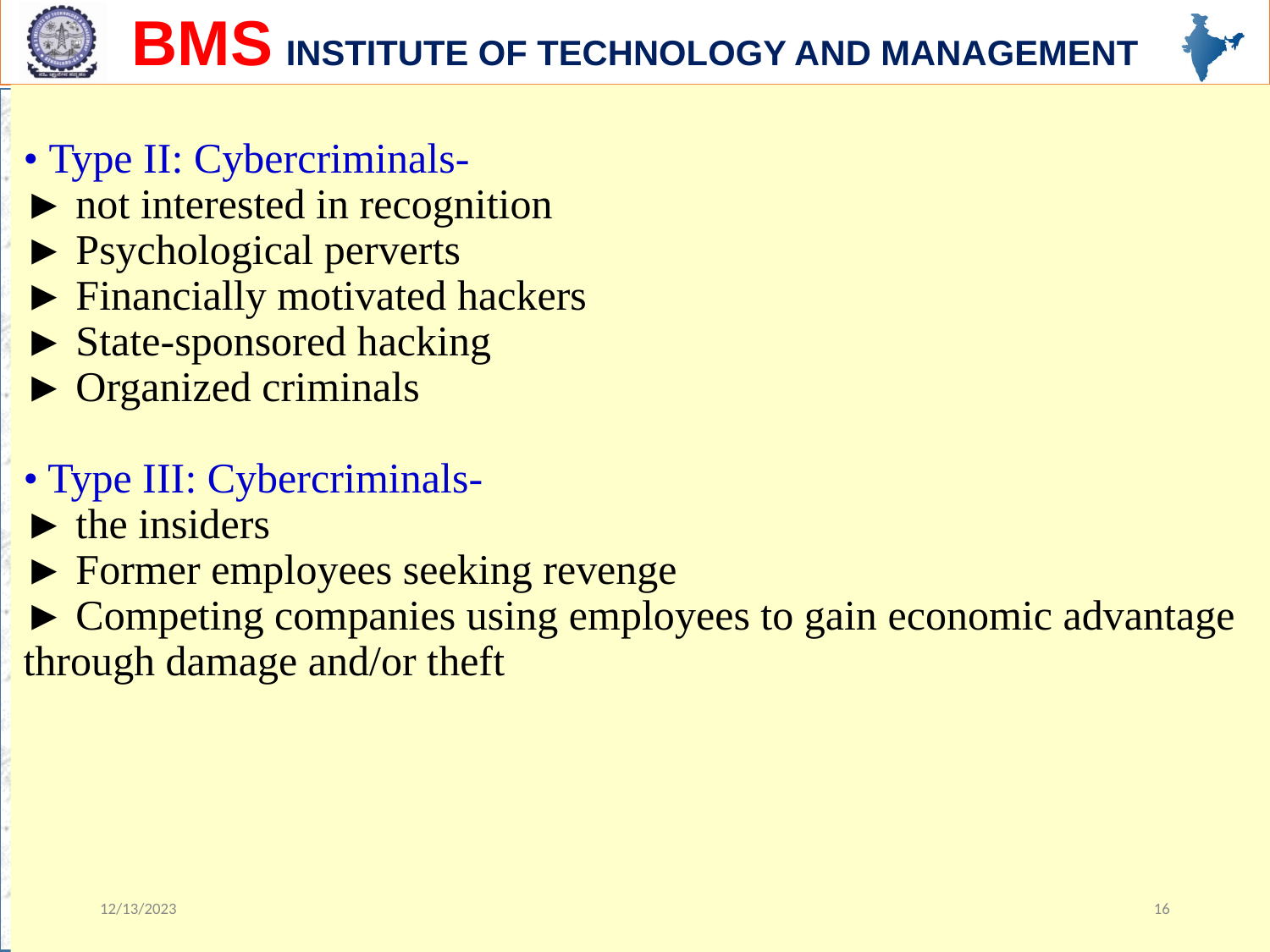

# • Type II: Cybercriminals- ► not interested in recognition ► Psychological perverts ► Financially motivated hackers ► State-sponsored hacking ► Organized criminals • Type III: Cybercriminals- ► the insiders ► Former employees seeking revenge ► Competing companies using employees to gain economic advantage through damage and/or theft
12/13/2023
16